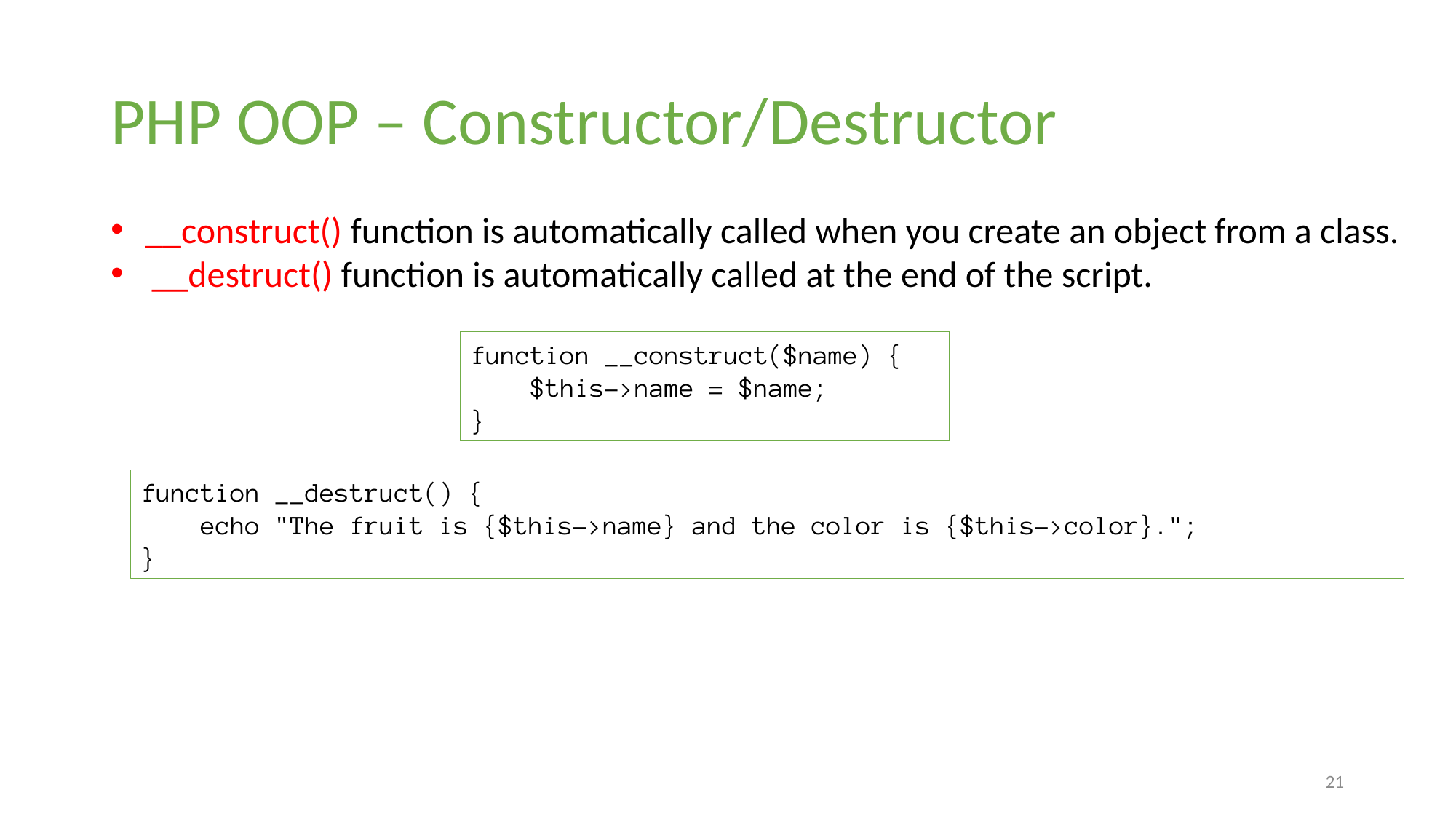

# PHP OOP – Constructor/Destructor
__construct() function is automatically called when you create an object from a class.
__destruct() function is automatically called at the end of the script.
function __construct($name) {
    $this->name = $name;
}
function __destruct() {
    echo "The fruit is {$this->name} and the color is {$this->color}.";
}
21